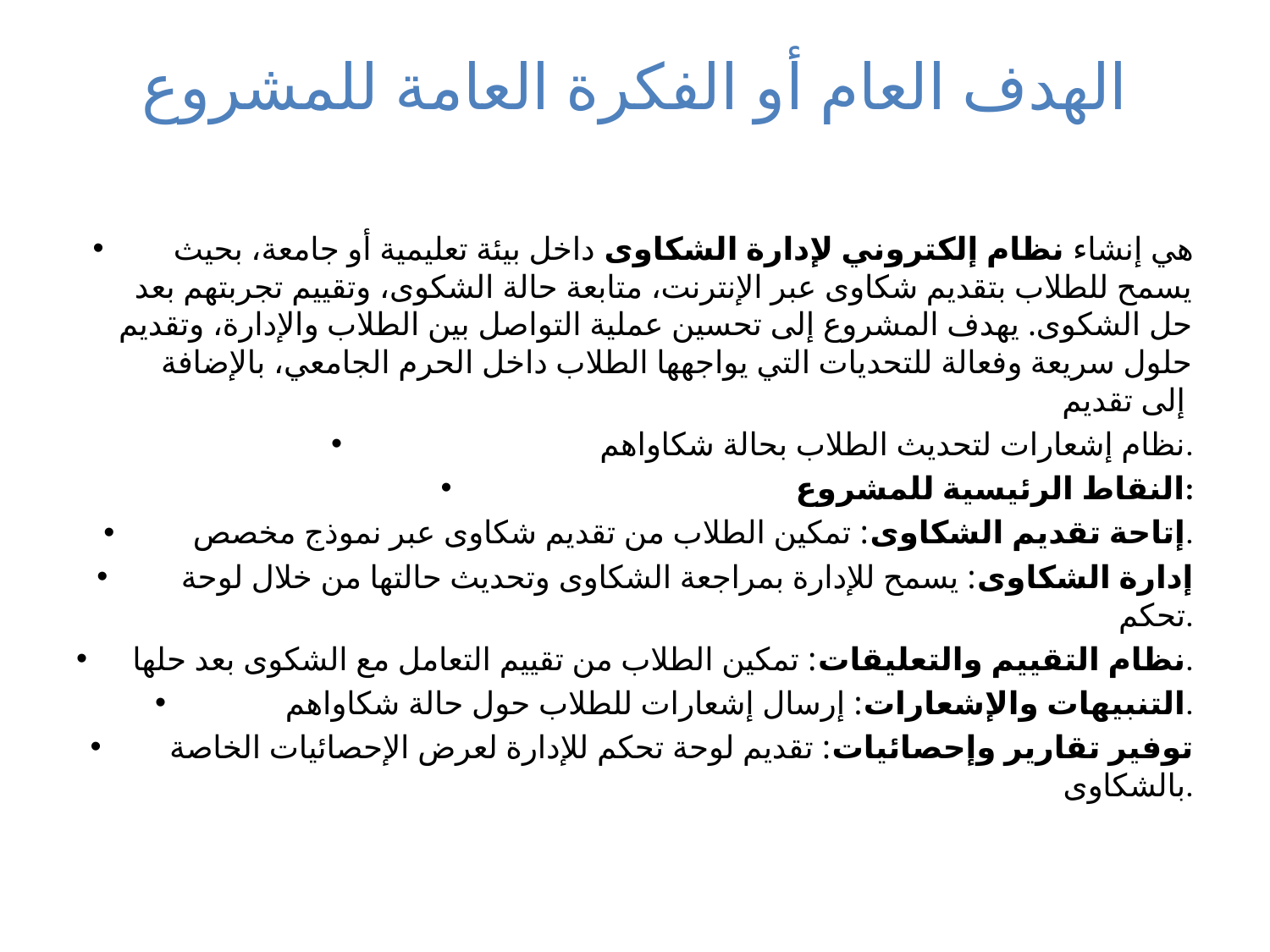

# الهدف العام أو الفكرة العامة للمشروع
هي إنشاء نظام إلكتروني لإدارة الشكاوى داخل بيئة تعليمية أو جامعة، بحيث يسمح للطلاب بتقديم شكاوى عبر الإنترنت، متابعة حالة الشكوى، وتقييم تجربتهم بعد حل الشكوى. يهدف المشروع إلى تحسين عملية التواصل بين الطلاب والإدارة، وتقديم حلول سريعة وفعالة للتحديات التي يواجهها الطلاب داخل الحرم الجامعي، بالإضافة إلى تقديم
نظام إشعارات لتحديث الطلاب بحالة شكاواهم.
النقاط الرئيسية للمشروع:
إتاحة تقديم الشكاوى: تمكين الطلاب من تقديم شكاوى عبر نموذج مخصص.
إدارة الشكاوى: يسمح للإدارة بمراجعة الشكاوى وتحديث حالتها من خلال لوحة تحكم.
نظام التقييم والتعليقات: تمكين الطلاب من تقييم التعامل مع الشكوى بعد حلها.
التنبيهات والإشعارات: إرسال إشعارات للطلاب حول حالة شكاواهم.
توفير تقارير وإحصائيات: تقديم لوحة تحكم للإدارة لعرض الإحصائيات الخاصة بالشكاوى.